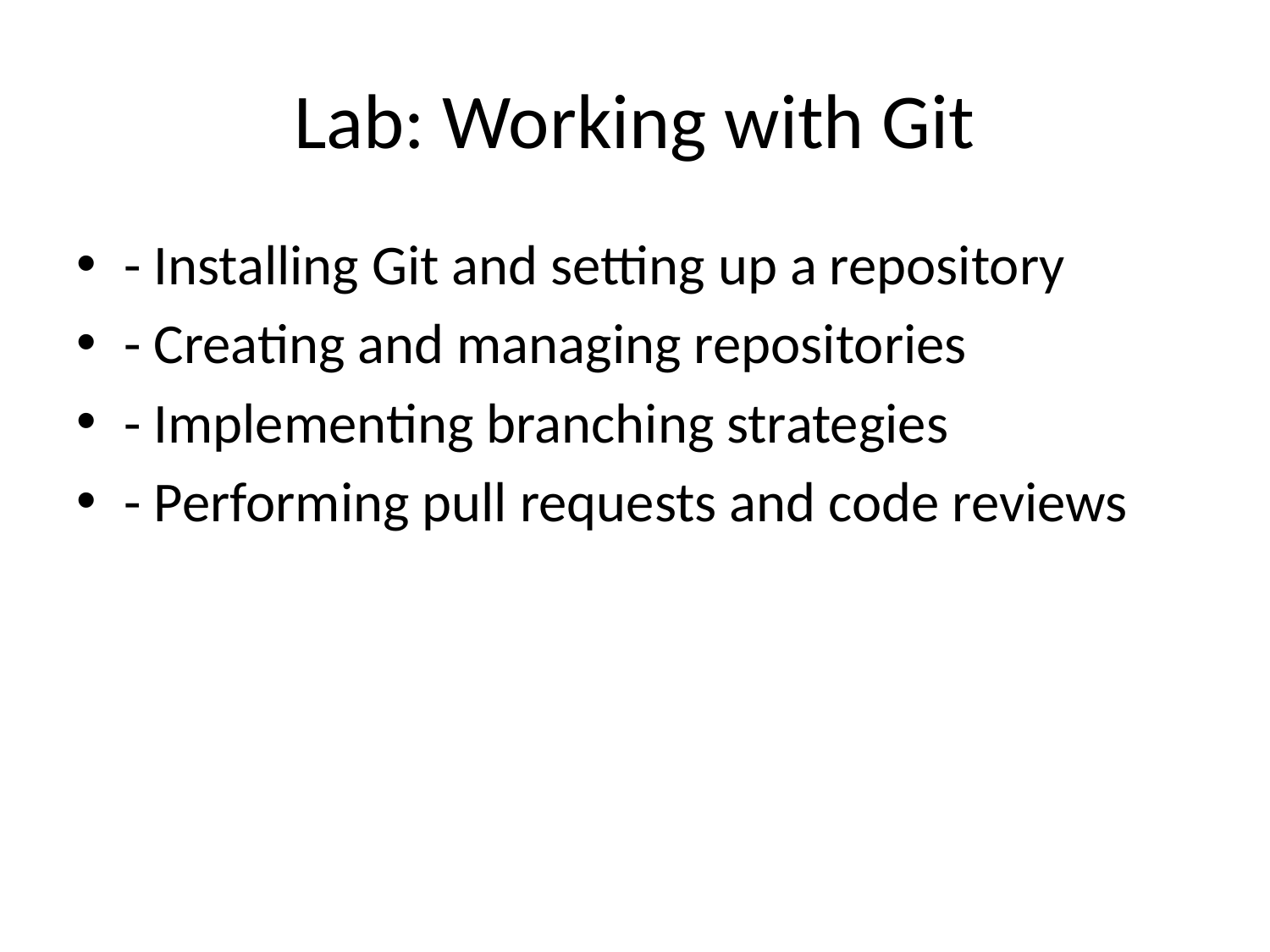

# Lab: Working with Git
- Installing Git and setting up a repository
- Creating and managing repositories
- Implementing branching strategies
- Performing pull requests and code reviews